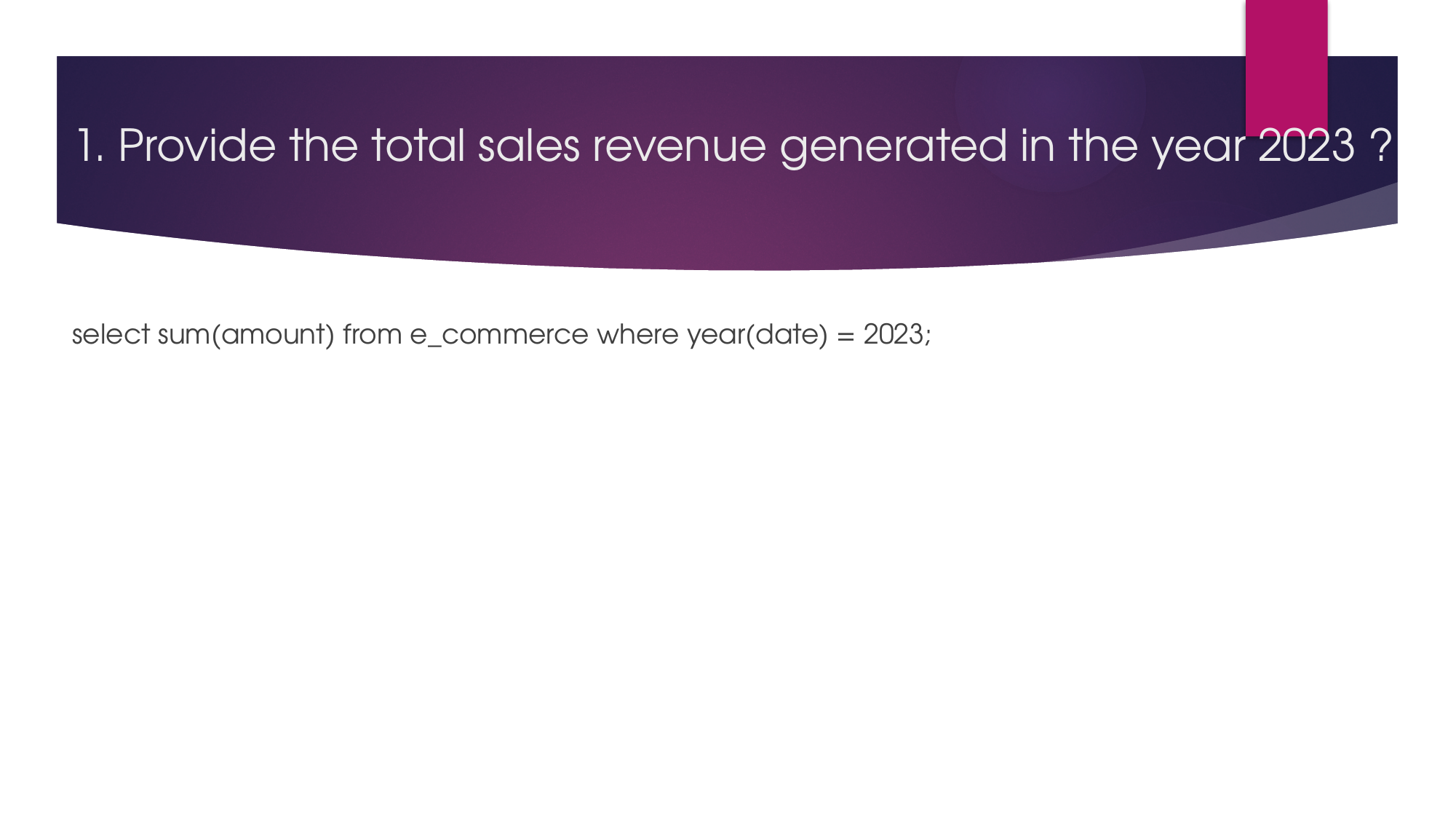

# 1. Provide the total sales revenue generated in the year 2023 ?
select sum(amount) from e_commerce where year(date) = 2023;